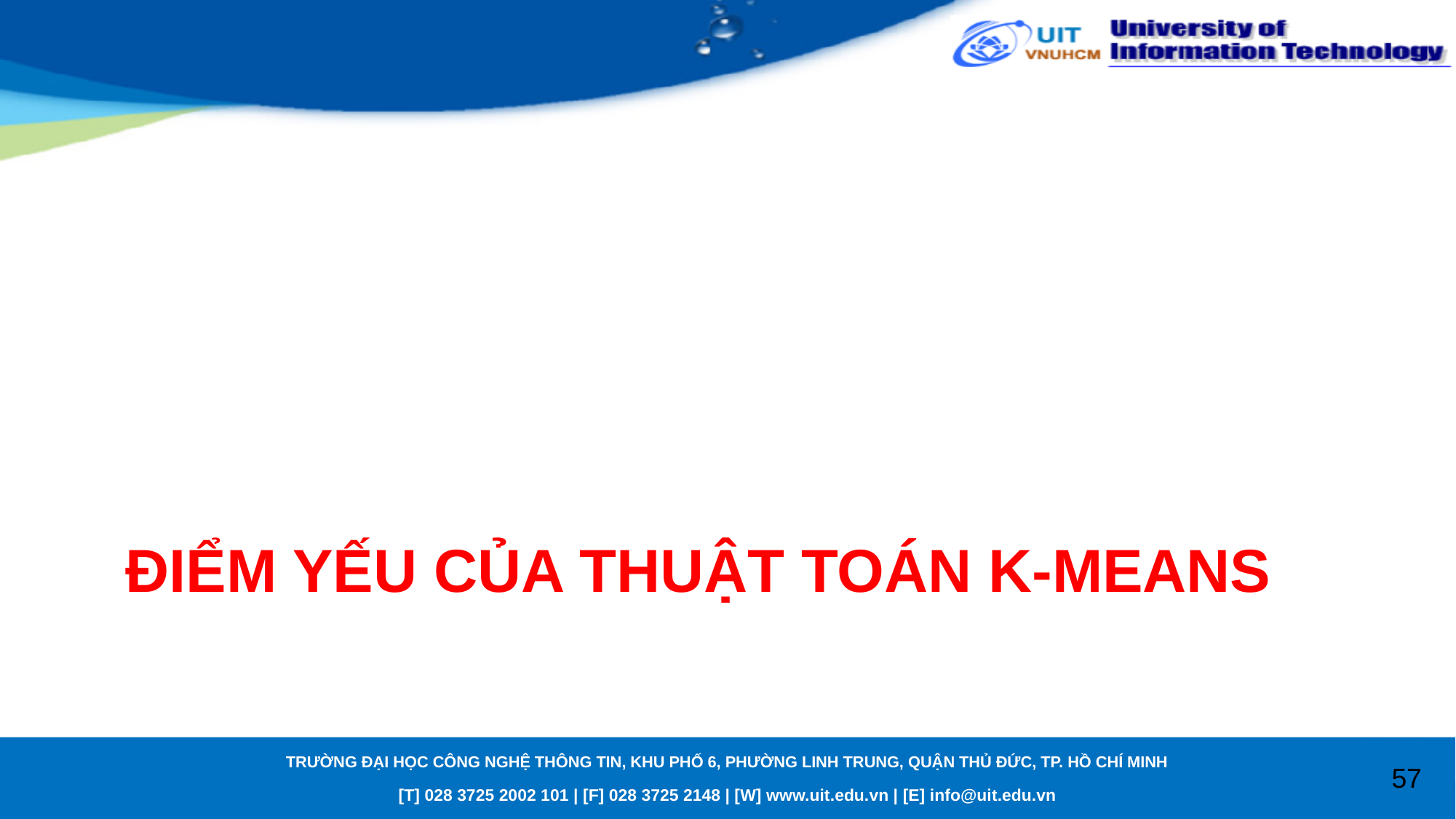

# ĐIỂM YẾU CỦA THUẬT TOÁN K-MEANS